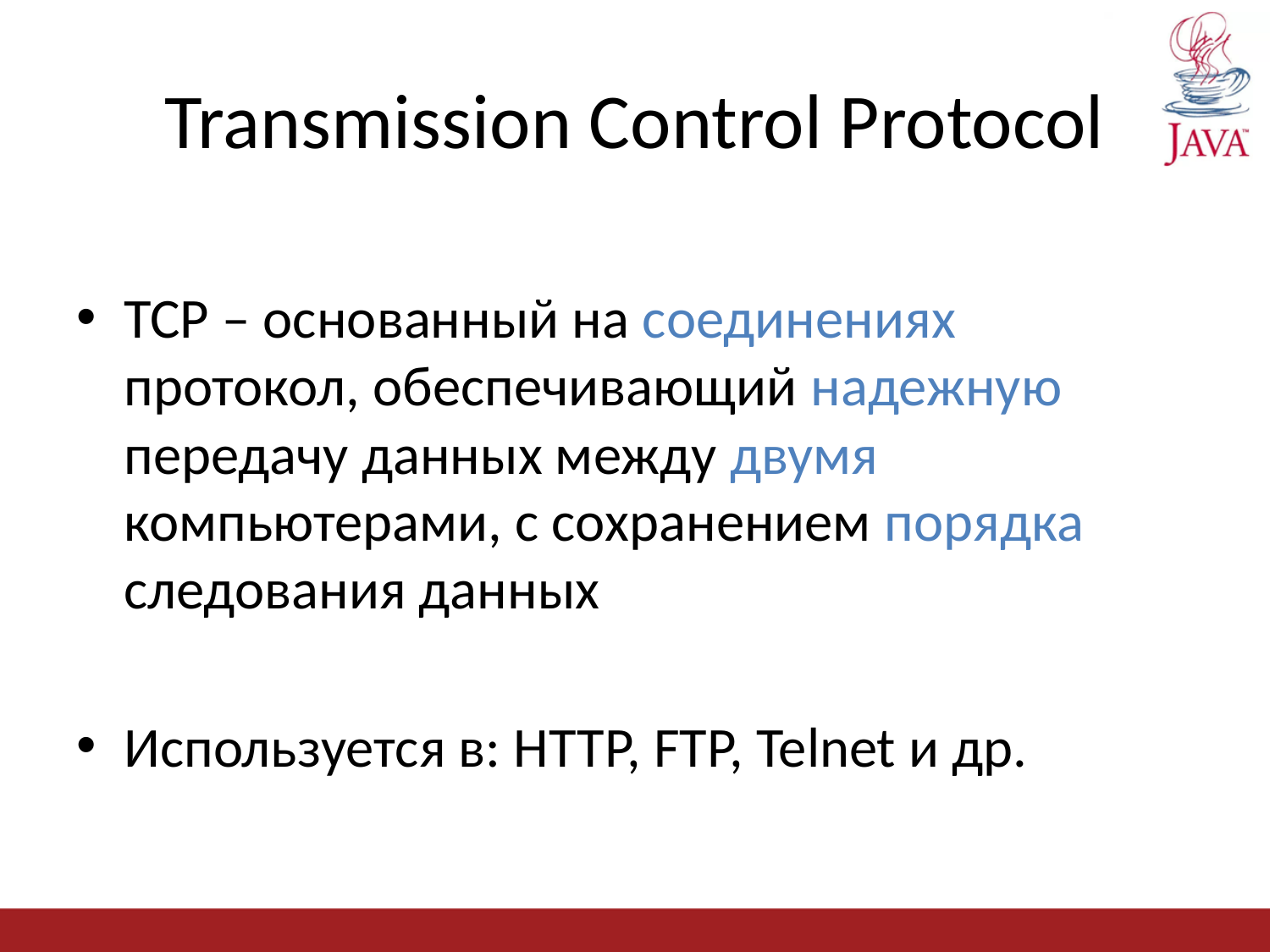

# Transmission Control Protocol

TCP – основанный на соединениях протокол, обеспечивающий надежную передачу данных между двумя компьютерами, с сохранением порядка следования данных

Используется в: HTTP, FTP, Telnet и др.